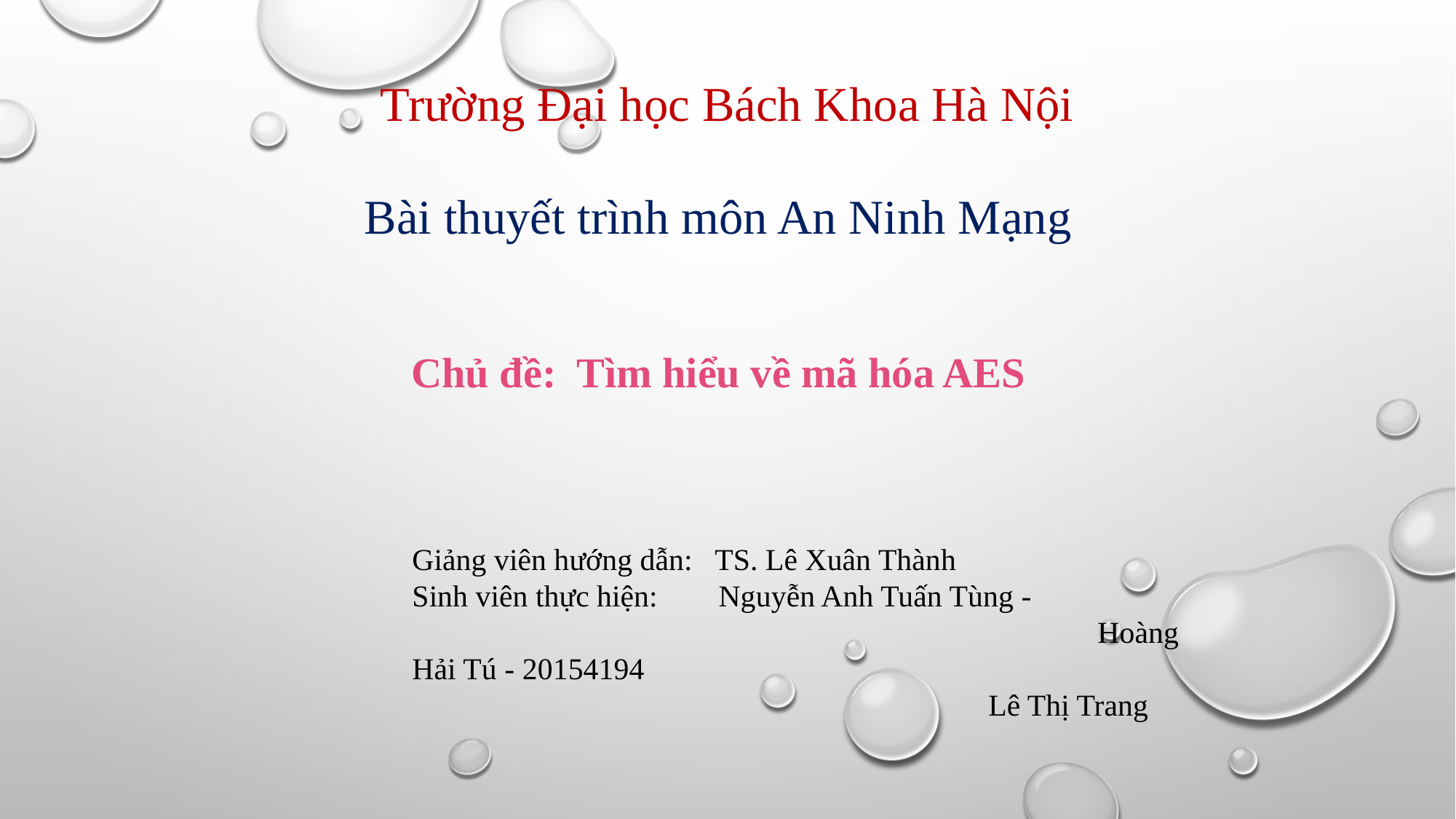

Trường Đại học Bách Khoa Hà Nội
Bài thuyết trình môn An Ninh Mạng

Chủ đề:  Tìm hiểu về mã hóa AES

Giảng viên hướng dẫn:   TS. Lê Xuân Thành
Sinh viên thực hiện:        Nguyễn Anh Tuấn Tùng - 					    			    Hoàng Hải Tú - 20154194
					    Lê Thị Trang